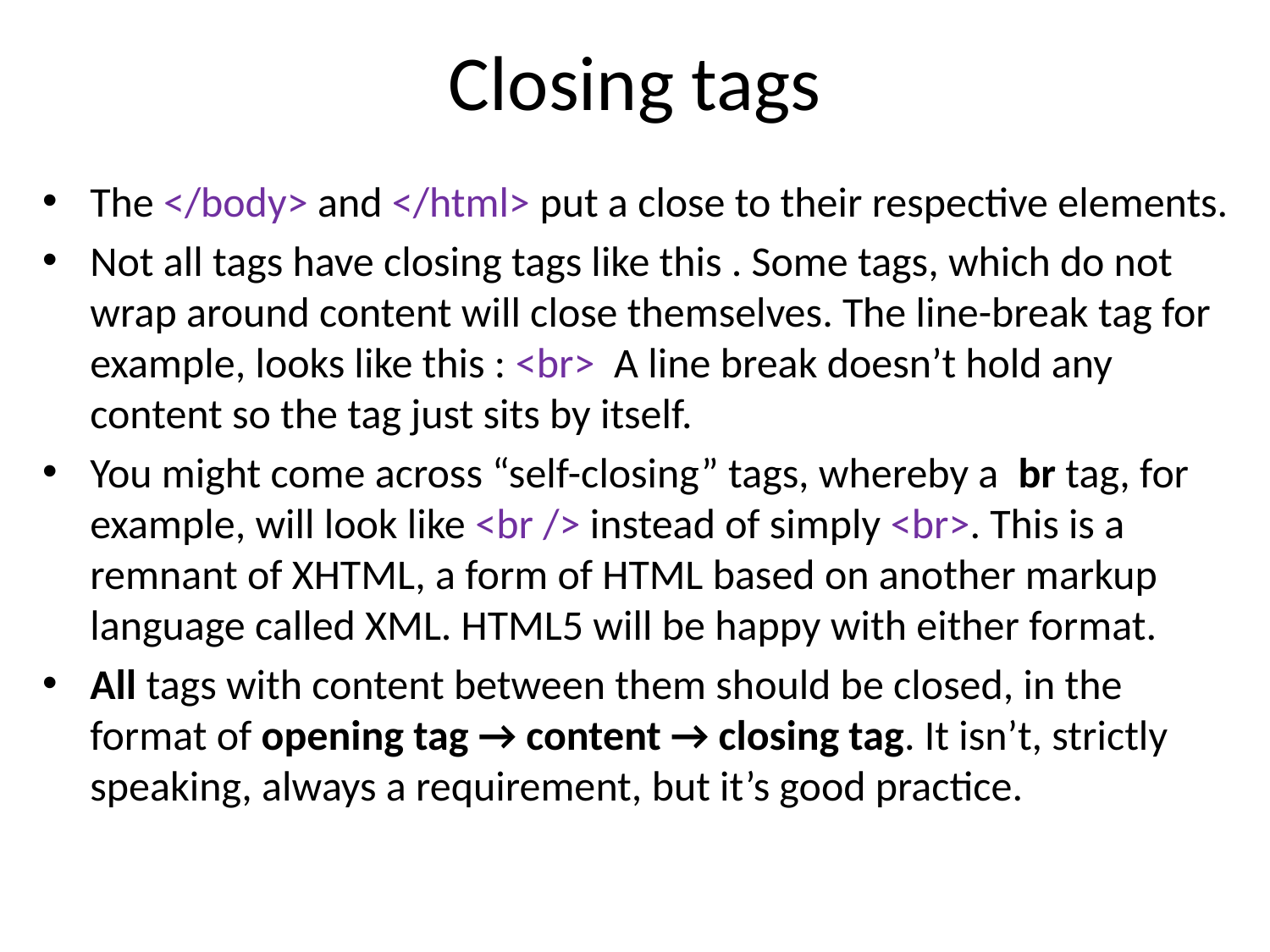

# Closing tags
The </body> and </html> put a close to their respective elements.
Not all tags have closing tags like this . Some tags, which do not wrap around content will close themselves. The line-break tag for example, looks like this : <br>  A line break doesn’t hold any content so the tag just sits by itself.
You might come across “self-closing” tags, whereby a  br tag, for example, will look like <br /> instead of simply <br>. This is a remnant of XHTML, a form of HTML based on another markup language called XML. HTML5 will be happy with either format.
All tags with content between them should be closed, in the format of opening tag → content → closing tag. It isn’t, strictly speaking, always a requirement, but it’s good practice.